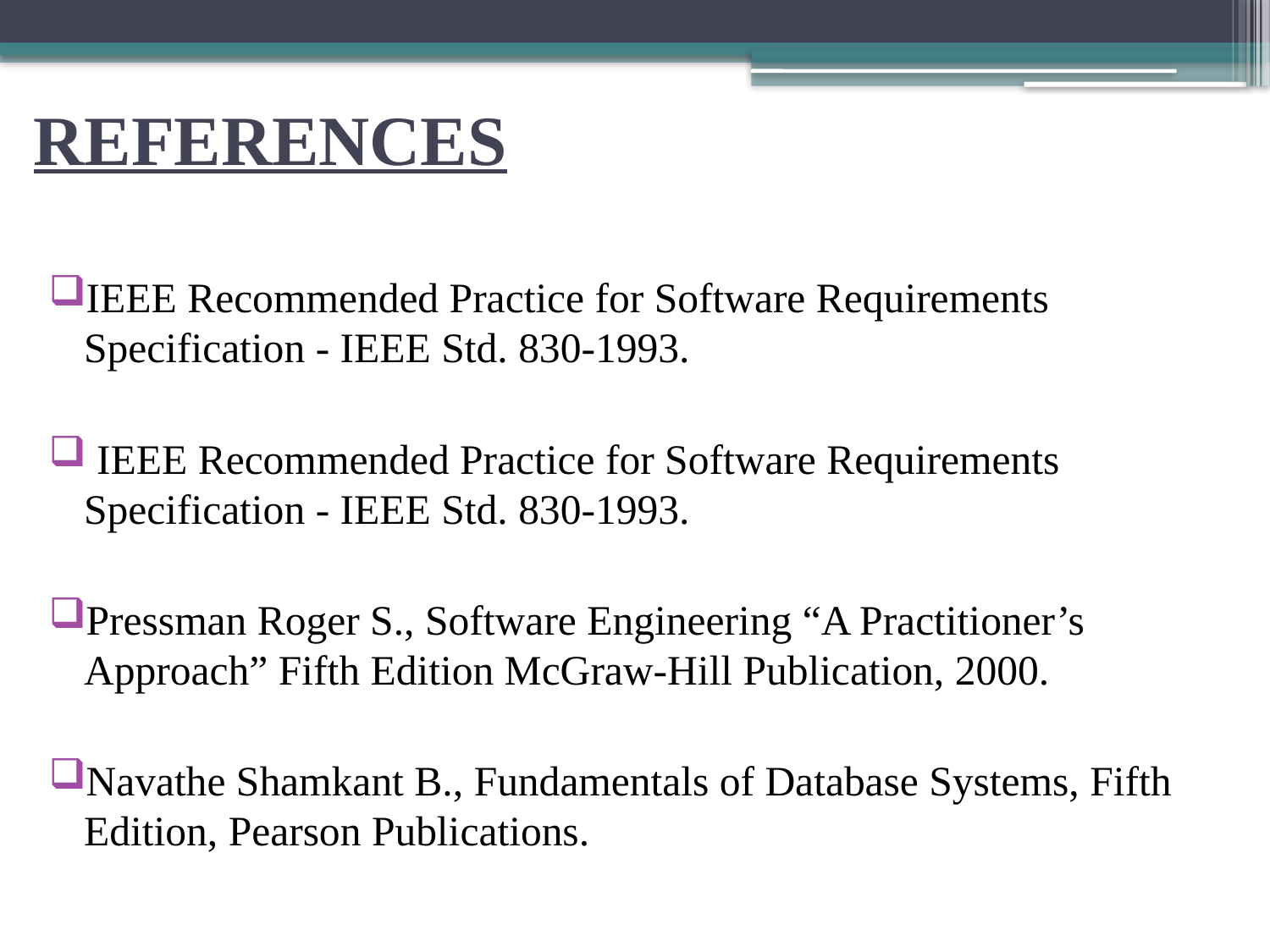

# REFERENCES

IEEE Recommended Practice for Software Requirements Specification - IEEE Std. 830-1993.

 IEEE Recommended Practice for Software Requirements Specification - IEEE Std. 830-1993.

Pressman Roger S., Software Engineering “A Practitioner’s Approach” Fifth Edition McGraw-Hill Publication, 2000.

Navathe Shamkant B., Fundamentals of Database Systems, Fifth Edition, Pearson Publications.